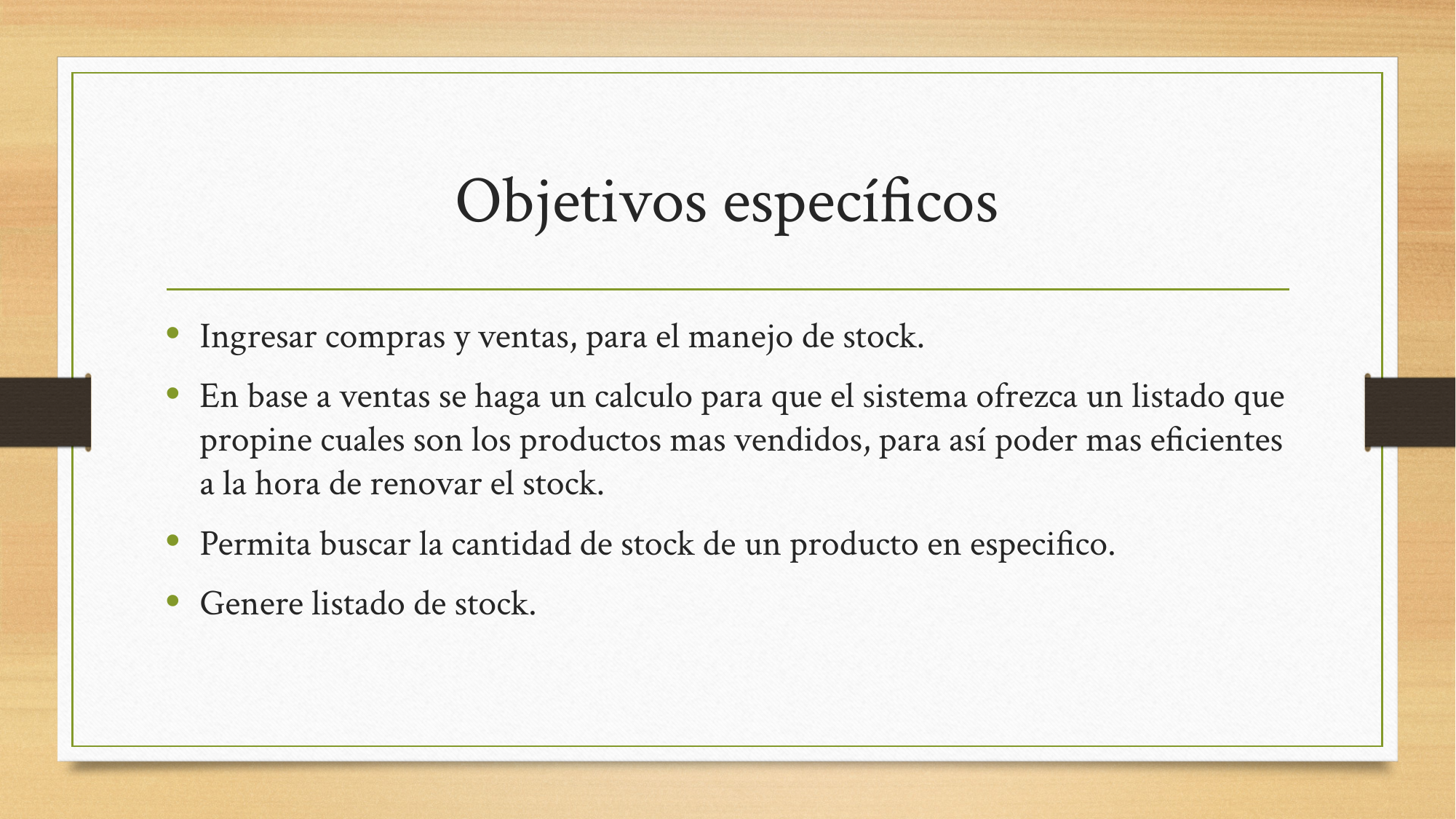

# Objetivos específicos
Ingresar compras y ventas, para el manejo de stock.
En base a ventas se haga un calculo para que el sistema ofrezca un listado que propine cuales son los productos mas vendidos, para así poder mas eficientes a la hora de renovar el stock.
Permita buscar la cantidad de stock de un producto en especifico.
Genere listado de stock.